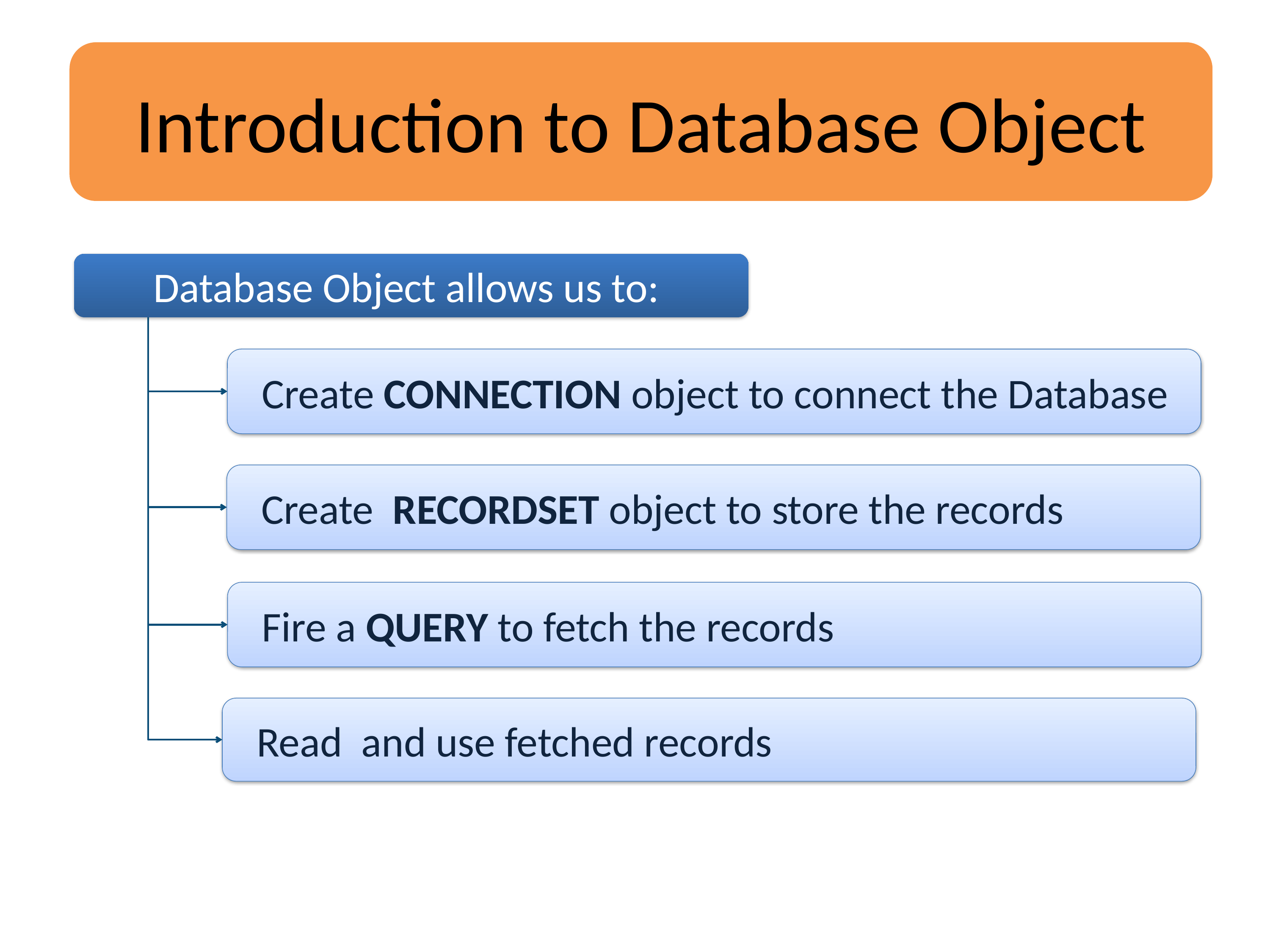

Introduction to Database Object
Database Object allows us to:

Create CONNECTION object to connect the Database
Create  RECORDSET object to store the records
Fire a QUERY to fetch the records
Read  and use fetched records